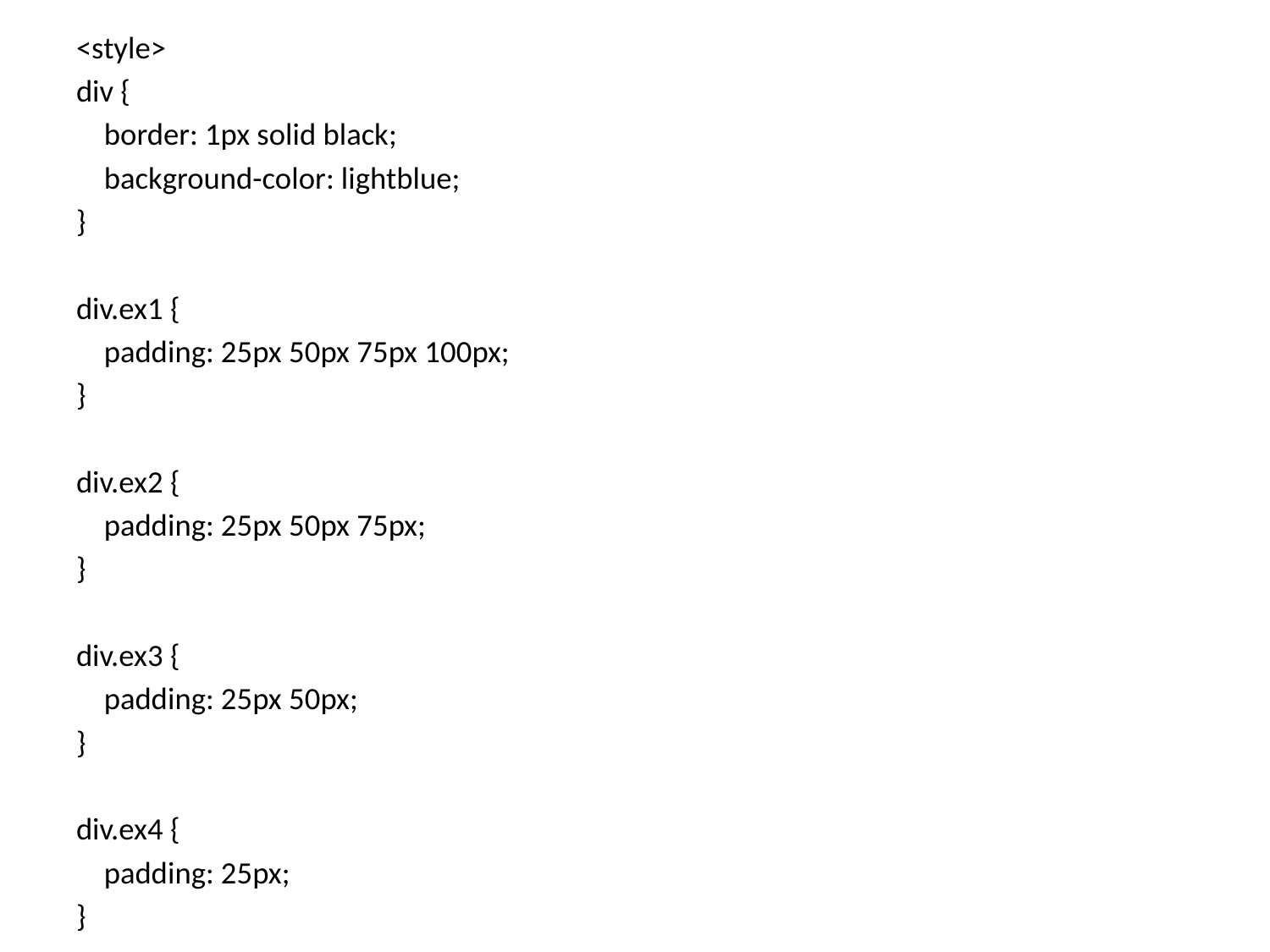

# .
<style>
div {
    border: 1px solid black;
    background-color: lightblue;
}

div.ex1 {
    padding: 25px 50px 75px 100px;
}

div.ex2 {
    padding: 25px 50px 75px;
}

div.ex3 {
    padding: 25px 50px;
}

div.ex4 {
    padding: 25px;
}